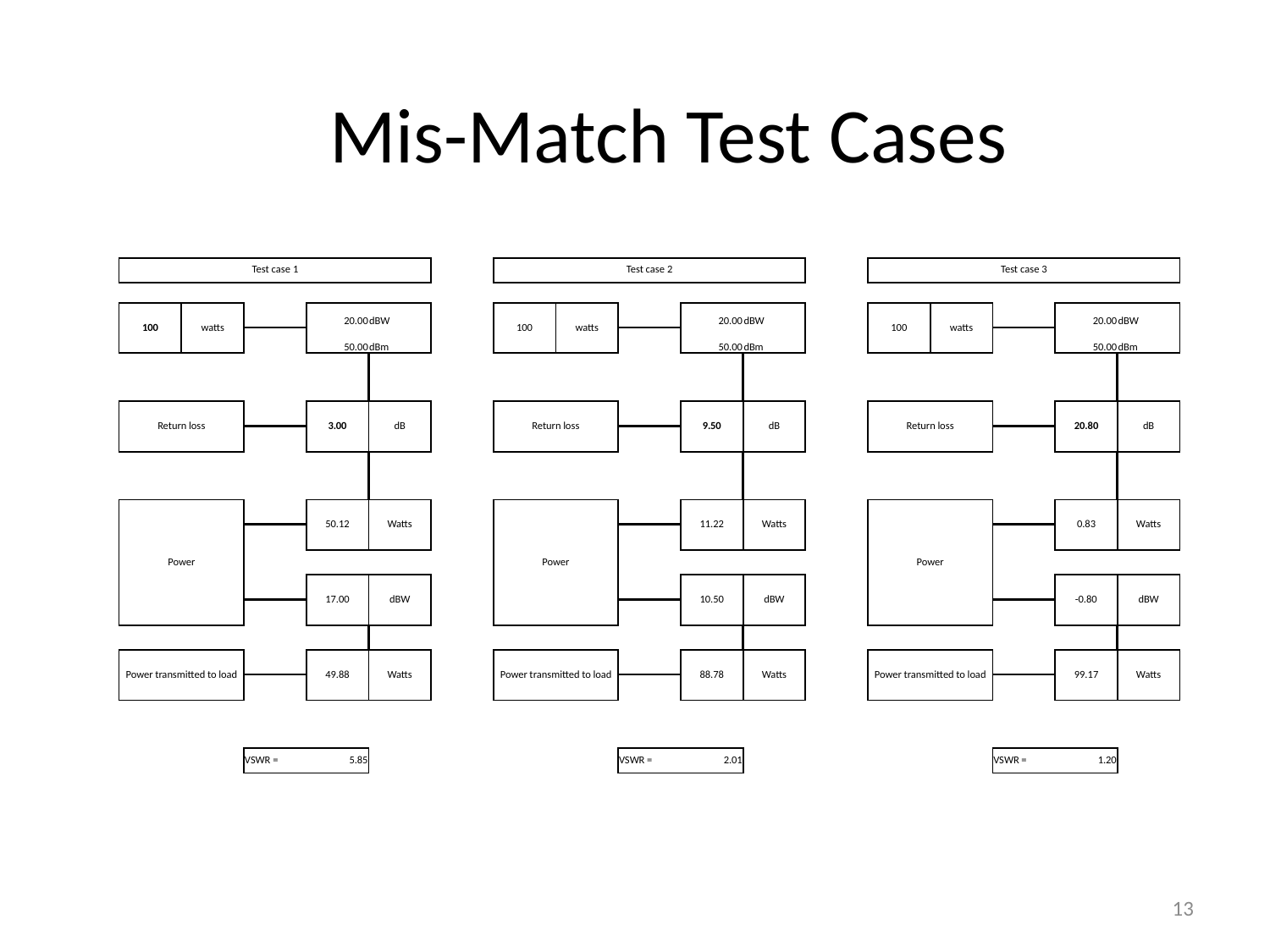

# Mis-Match Test Cases
| Test case 1 |  |  |  |  |  | Test case 2 |  |  |  |  |  | Test case 3 |  |  |  |  |
| --- | --- | --- | --- | --- | --- | --- | --- | --- | --- | --- | --- | --- | --- | --- | --- | --- |
|  |  |  |  |  |  |  |  |  |  |  |  |  |  |  |  |  |
| 100 | watts |  | 20.00 | dBW |  | 100 | watts |  | 20.00 | dBW |  | 100 | watts |  | 20.00 | dBW |
|  |  |  | 50.00 | dBm |  |  |  |  | 50.00 | dBm |  |  |  |  | 50.00 | dBm |
|  |  |  |  |  |  |  |  |  |  |  |  |  |  |  |  |  |
|  |  |  |  |  |  |  |  |  |  |  |  |  |  |  |  |  |
| Return loss |  |  | 3.00 | dB |  | Return loss |  |  | 9.50 | dB |  | Return loss |  |  | 20.80 | dB |
|  |  |  |  |  |  |  |  |  |  |  |  |  |  |  |  |  |
|  |  |  |  |  |  |  |  |  |  |  |  |  |  |  |  |  |
|  |  |  |  |  |  |  |  |  |  |  |  |  |  |  |  |  |
| Power |  |  | 50.12 | Watts |  | Power |  |  | 11.22 | Watts |  | Power |  |  | 0.83 | Watts |
|  |  |  |  |  |  |  |  |  |  |  |  |  |  |  |  |  |
|  |  |  |  |  |  |  |  |  |  |  |  |  |  |  |  |  |
|  |  |  | 17.00 | dBW |  |  |  |  | 10.50 | dBW |  |  |  |  | -0.80 | dBW |
|  |  |  |  |  |  |  |  |  |  |  |  |  |  |  |  |  |
|  |  |  |  |  |  |  |  |  |  |  |  |  |  |  |  |  |
| Power transmitted to load |  |  | 49.88 | Watts |  | Power transmitted to load |  |  | 88.78 | Watts |  | Power transmitted to load |  |  | 99.17 | Watts |
|  |  |  |  |  |  |  |  |  |  |  |  |  |  |  |  |  |
|  |  |  |  |  |  |  |  |  |  |  |  |  |  |  |  |  |
|  |  |  |  |  |  |  |  |  |  |  |  |  |  |  |  |  |
|  |  | VSWR = | 5.85 |  |  |  |  | VSWR = | 2.01 |  |  |  |  | VSWR = | 1.20 |  |
13